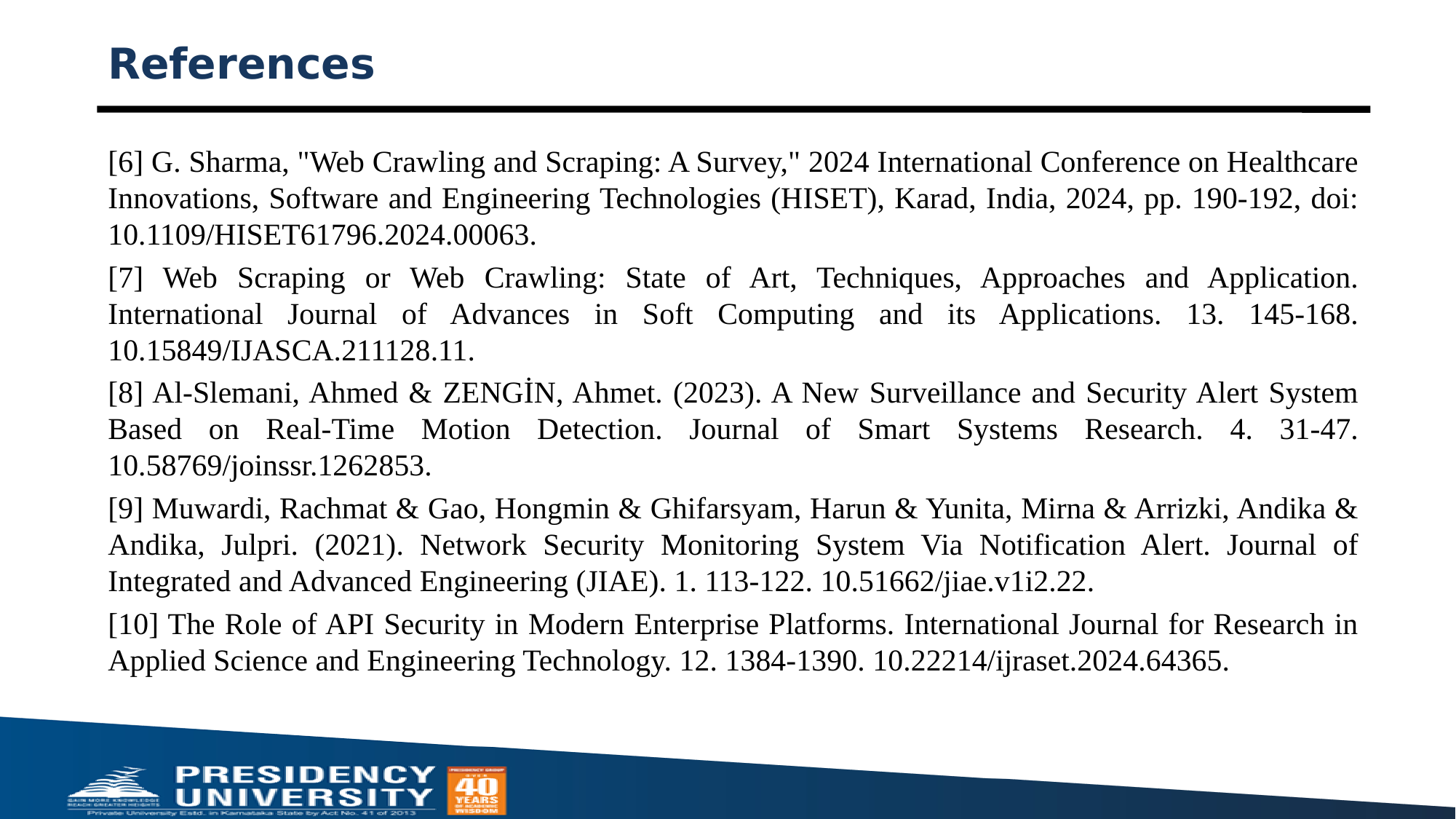

# References
[6] G. Sharma, "Web Crawling and Scraping: A Survey," 2024 International Conference on Healthcare Innovations, Software and Engineering Technologies (HISET), Karad, India, 2024, pp. 190-192, doi: 10.1109/HISET61796.2024.00063.
[7] Web Scraping or Web Crawling: State of Art, Techniques, Approaches and Application. International Journal of Advances in Soft Computing and its Applications. 13. 145-168. 10.15849/IJASCA.211128.11.
[8] Al-Slemani, Ahmed & ZENGİN, Ahmet. (2023). A New Surveillance and Security Alert System Based on Real-Time Motion Detection. Journal of Smart Systems Research. 4. 31-47. 10.58769/joinssr.1262853.
[9] Muwardi, Rachmat & Gao, Hongmin & Ghifarsyam, Harun & Yunita, Mirna & Arrizki, Andika & Andika, Julpri. (2021). Network Security Monitoring System Via Notification Alert. Journal of Integrated and Advanced Engineering (JIAE). 1. 113-122. 10.51662/jiae.v1i2.22.
[10] The Role of API Security in Modern Enterprise Platforms. International Journal for Research in Applied Science and Engineering Technology. 12. 1384-1390. 10.22214/ijraset.2024.64365.